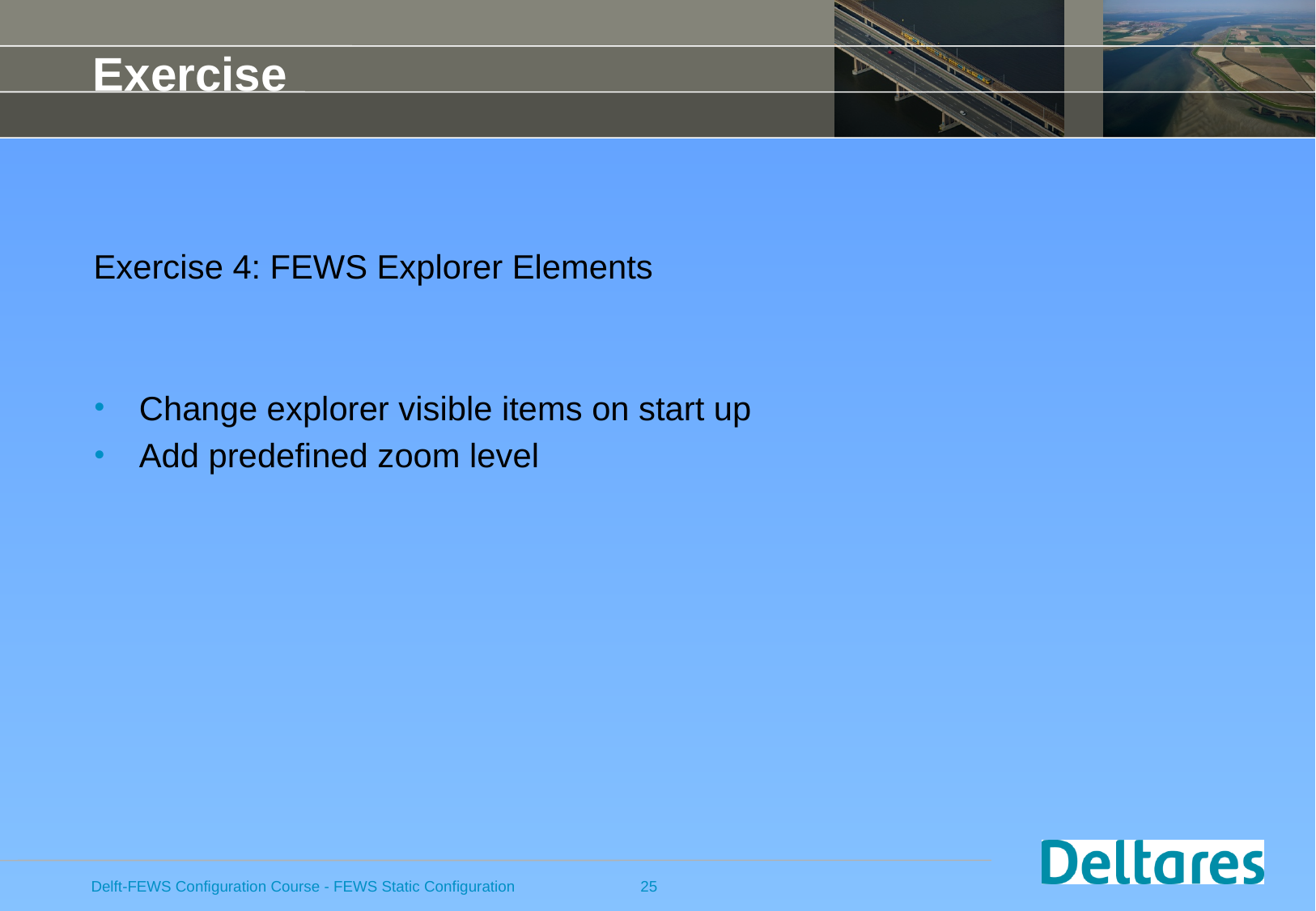

# Exercise
Exercise 4: FEWS Explorer Elements

Change explorer visible items on start up
Add predefined zoom level
Delft-FEWS Configuration Course - FEWS Static Configuration
25